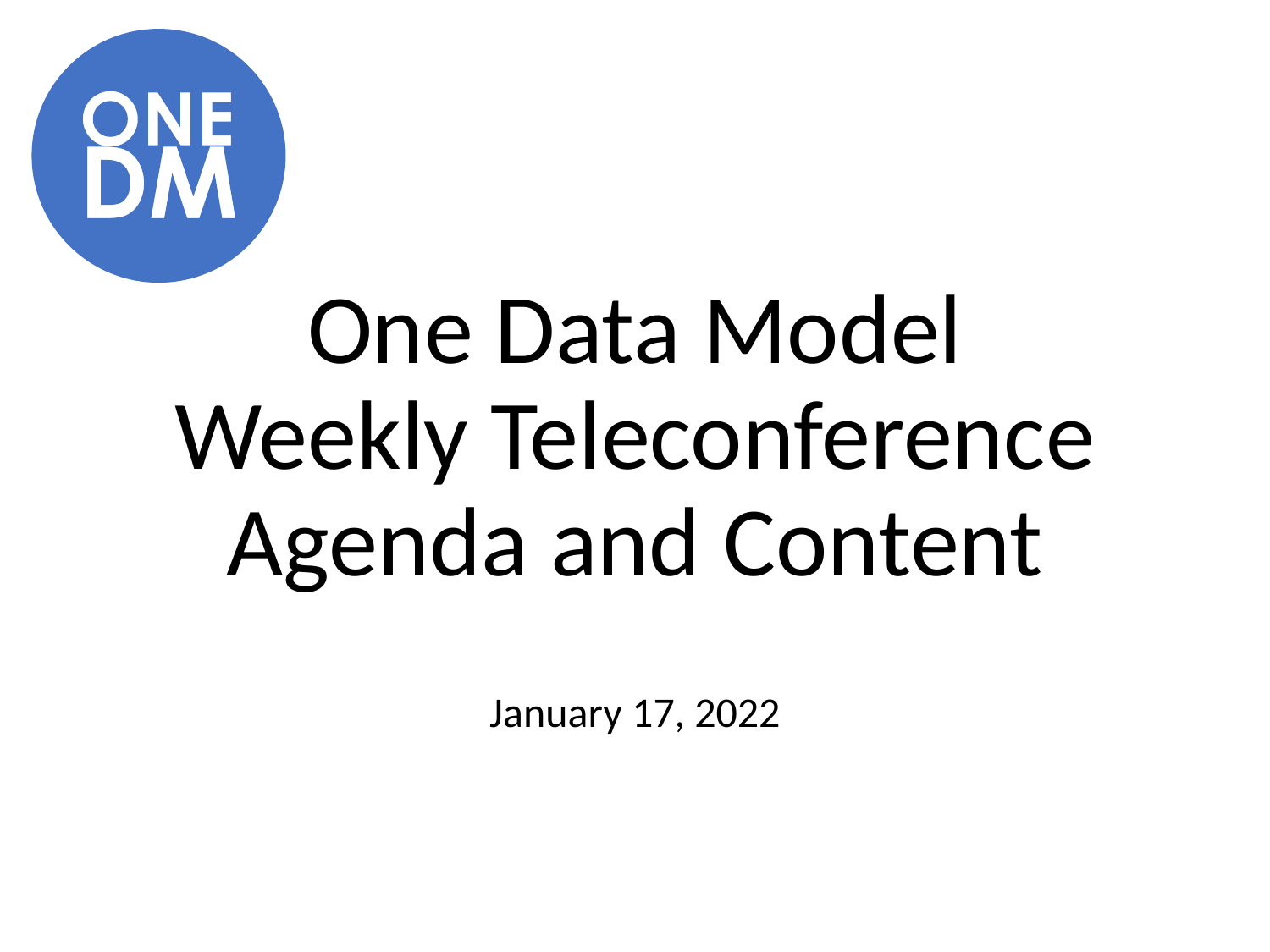

# One Data Model Weekly Teleconference Agenda and Content

January 17, 2022